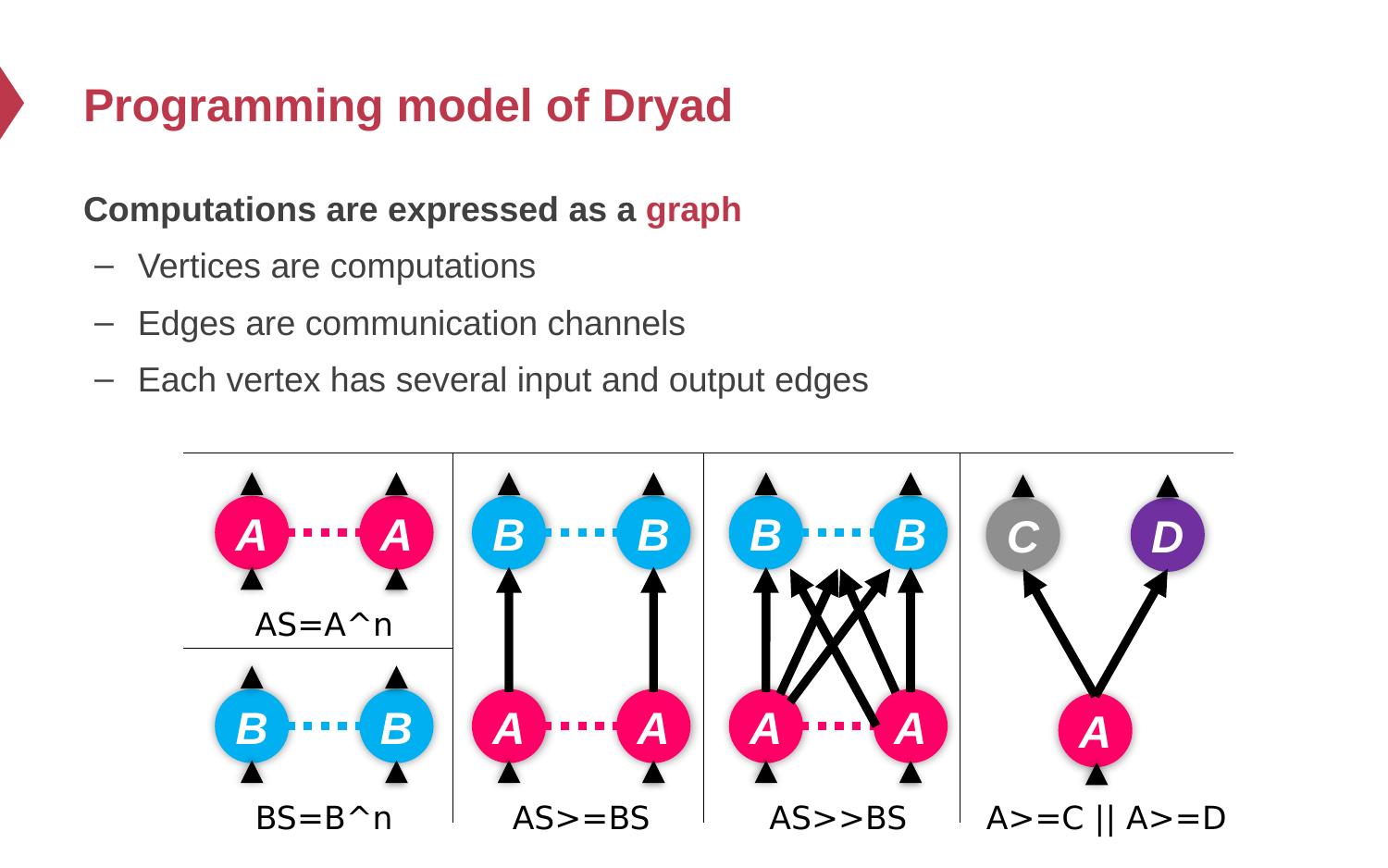

# Programming model of Dryad
Computations are expressed as a graph
Vertices are computations
Edges are communication channels
Each vertex has several input and output edges

A
A

AS=A^n

B
B

BS=B^n

B
B
A
A

AS>=BS

B
B
A
A

AS>>BS

C
D
A

A>=C || A>=D
86